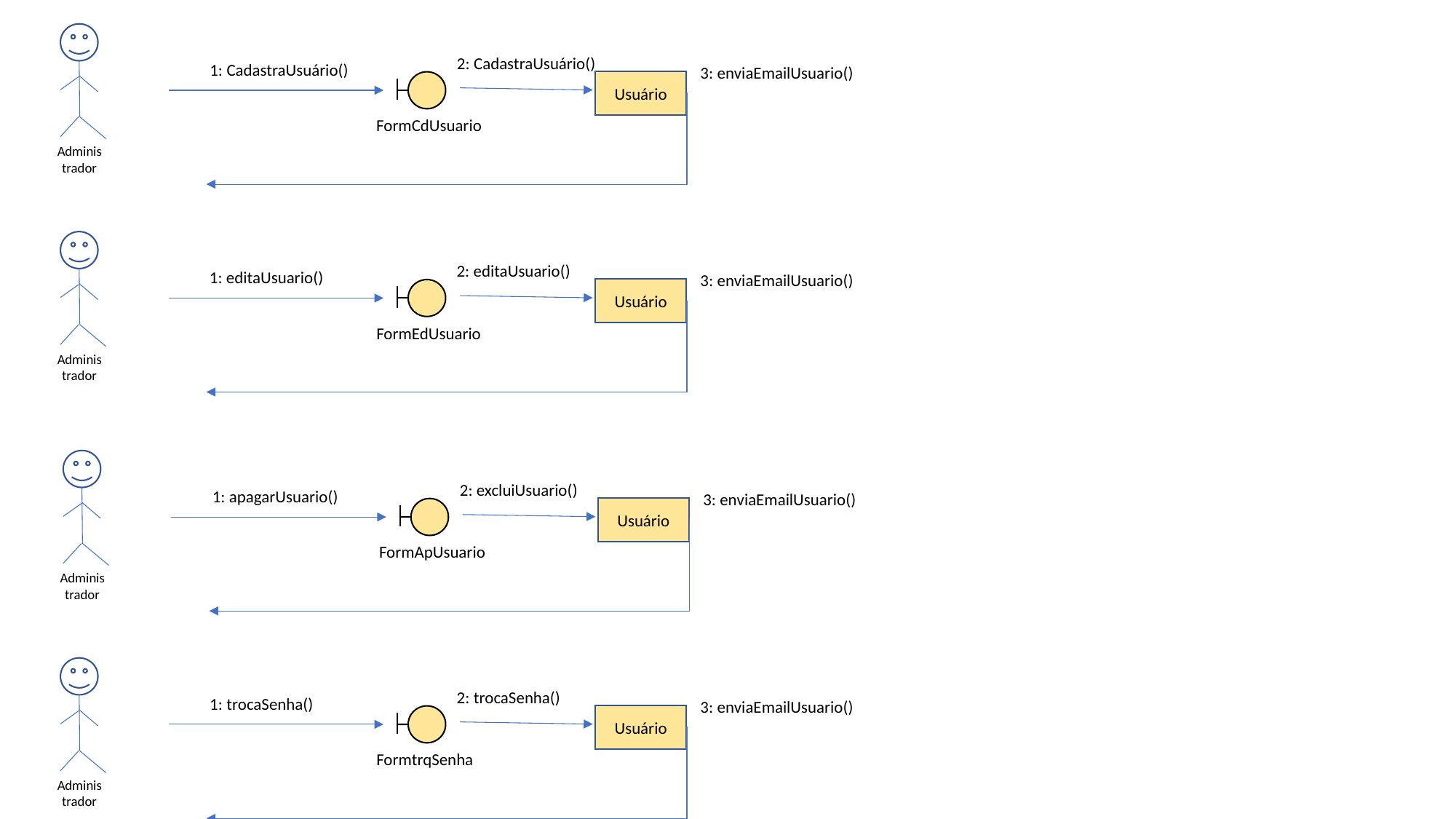

Administrador
2: CadastraUsuário()
1: CadastraUsuário()
3: enviaEmailUsuario()
Usuário

FormCdUsuario

Administrador
2: editaUsuario()
1: editaUsuario()
3: enviaEmailUsuario()
Usuário

FormEdUsuario

Administrador
2: excluiUsuario()
1: apagarUsuario()
3: enviaEmailUsuario()
Usuário

FormApUsuario

Administrador
2: trocaSenha()
1: trocaSenha()
3: enviaEmailUsuario()
Usuário

FormtrqSenha